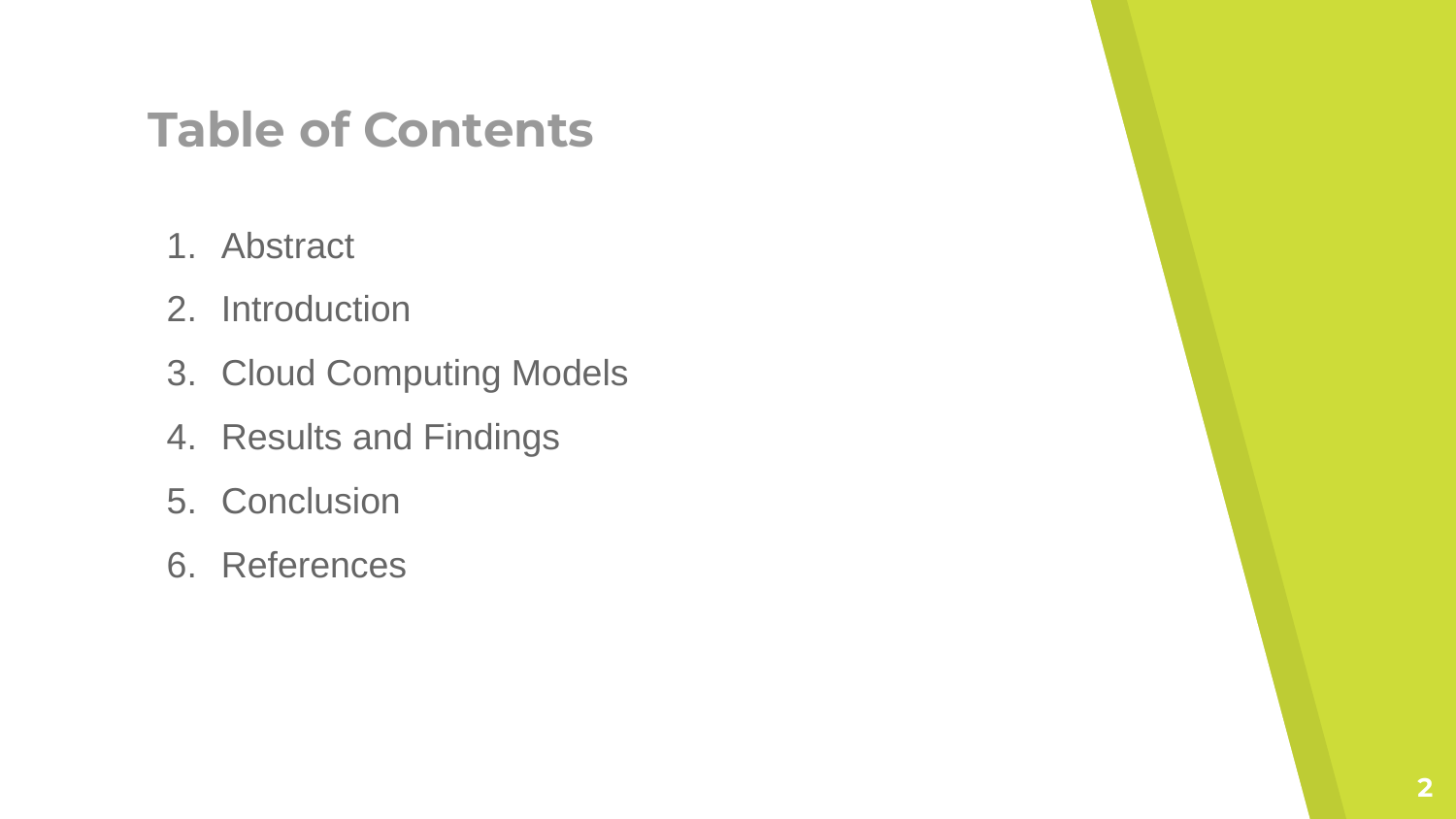

# Table of Contents
Abstract
Introduction
Cloud Computing Models
Results and Findings
Conclusion
References
2